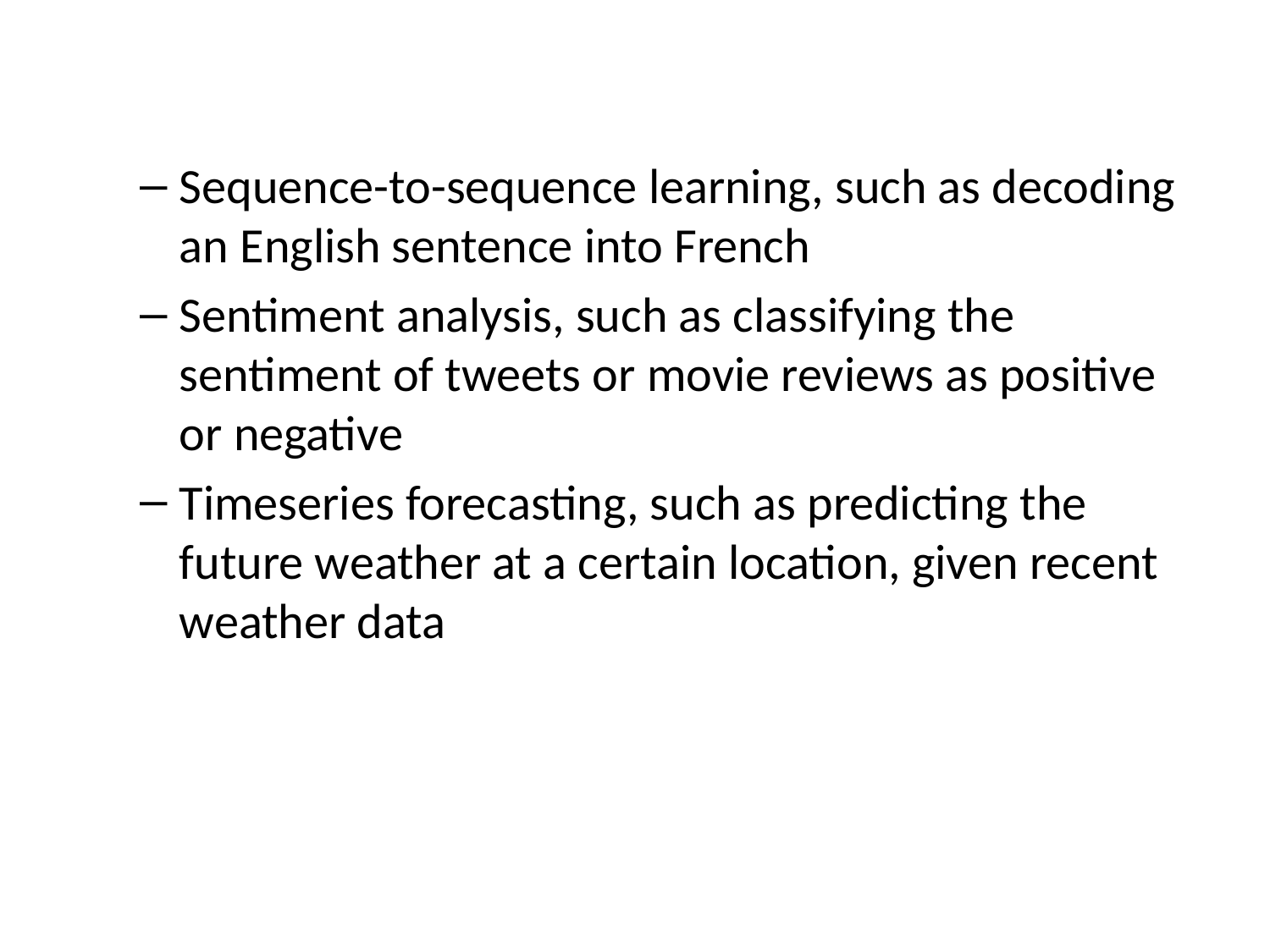

#
Sequence-to-sequence learning, such as decoding an English sentence into French
Sentiment analysis, such as classifying the sentiment of tweets or movie reviews as positive or negative
Timeseries forecasting, such as predicting the future weather at a certain location, given recent weather data